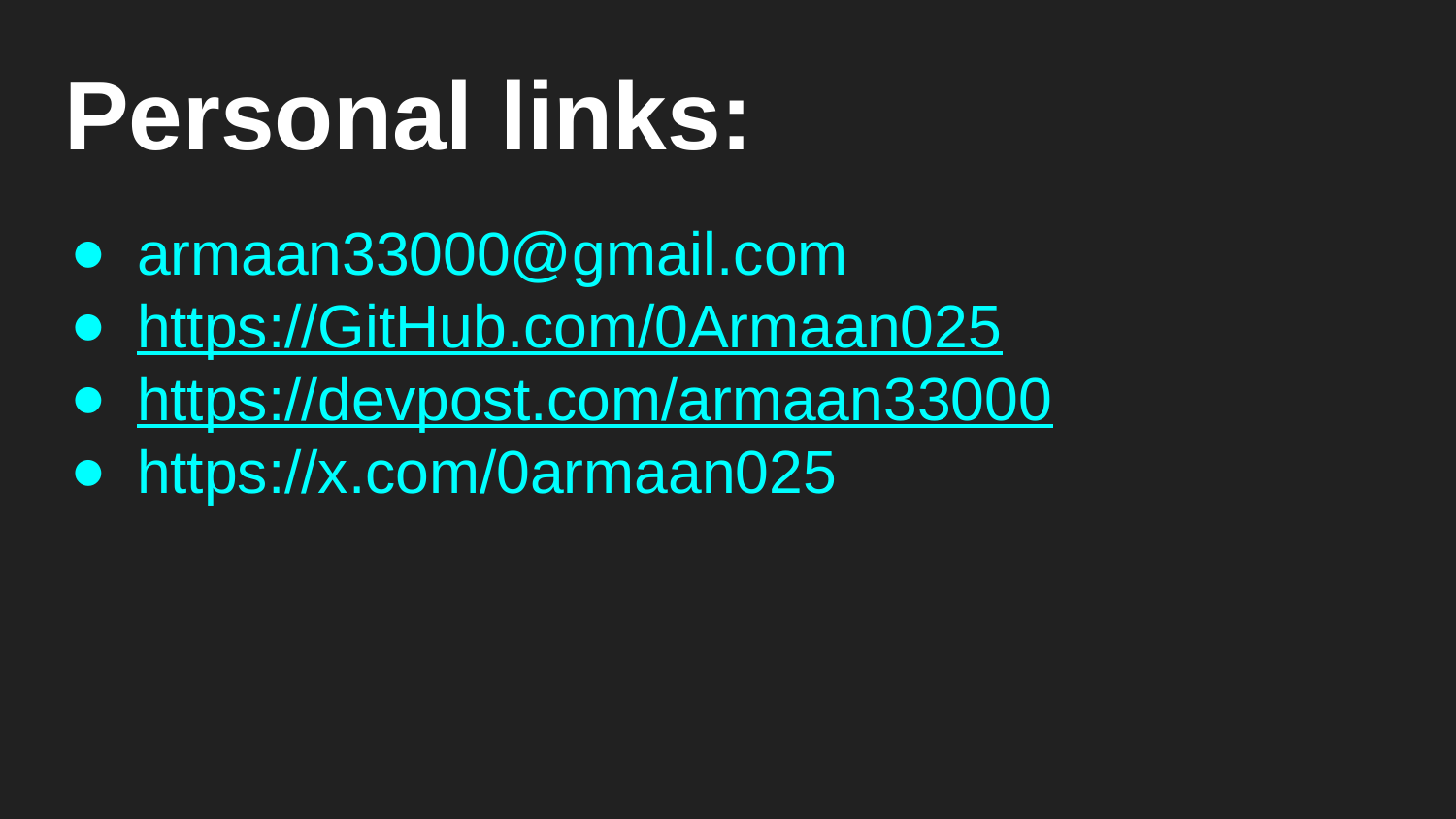

# Personal links:
armaan33000@gmail.com
https://GitHub.com/0Armaan025
https://devpost.com/armaan33000
https://x.com/0armaan025